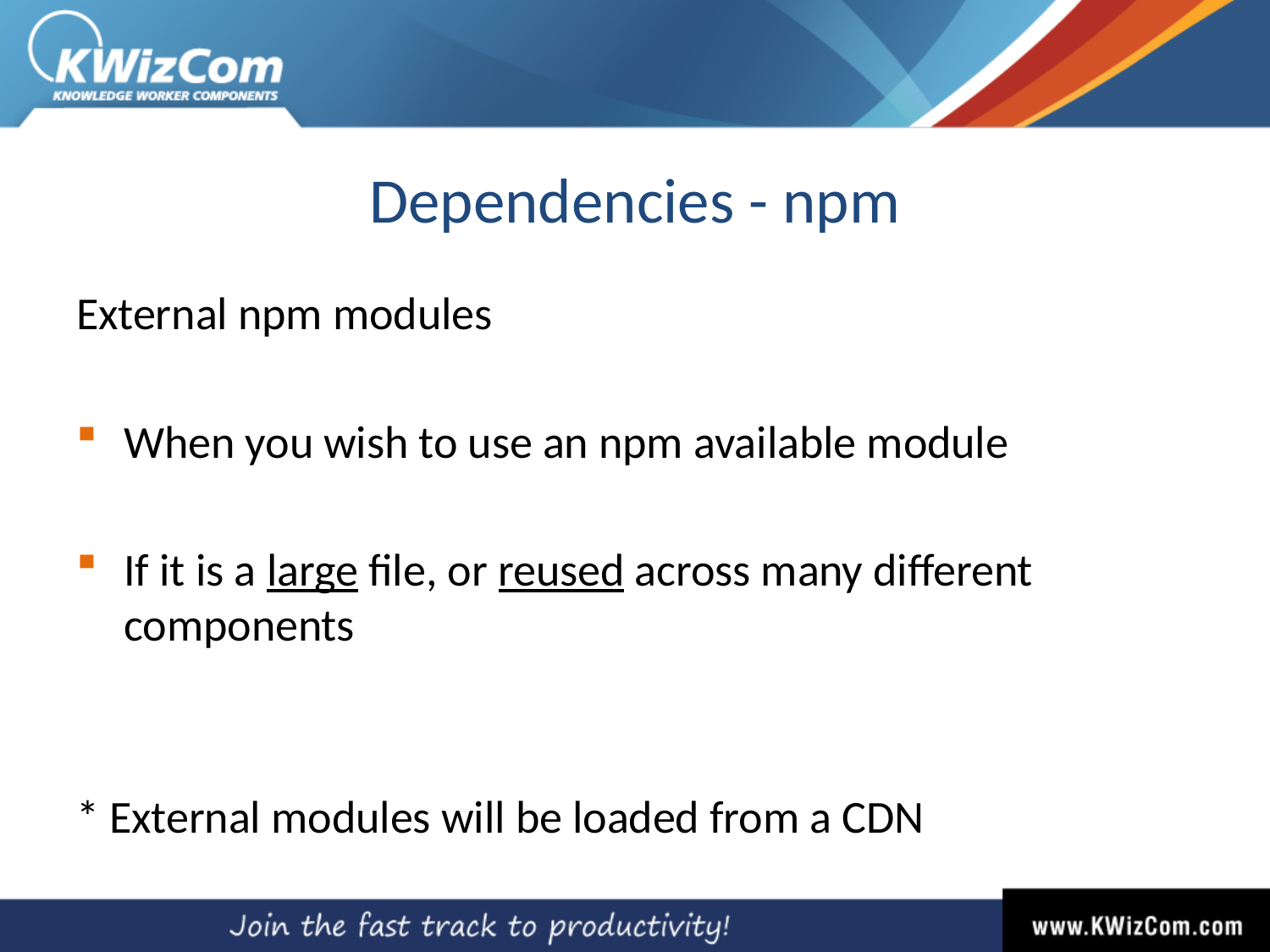

# Dependencies - npm
External npm modules

When you wish to use an npm available module

If it is a large file, or reused across many different components

* External modules will be loaded from a CDN